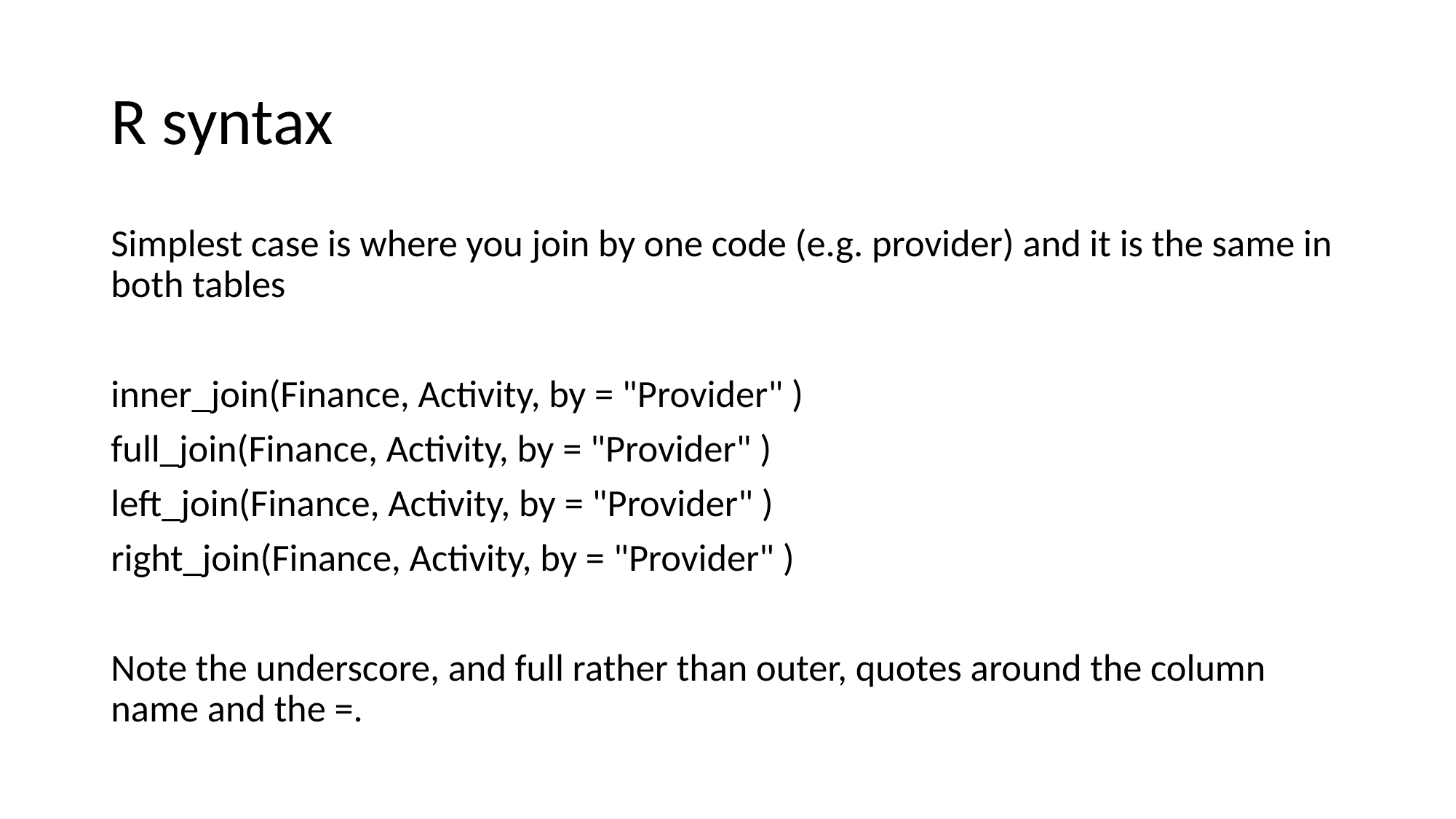

# R syntax
Simplest case is where you join by one code (e.g. provider) and it is the same in both tables

inner_join(Finance, Activity, by = "Provider" )
full_join(Finance, Activity, by = "Provider" )
left_join(Finance, Activity, by = "Provider" )
right_join(Finance, Activity, by = "Provider" )

Note the underscore, and full rather than outer, quotes around the column name and the =.